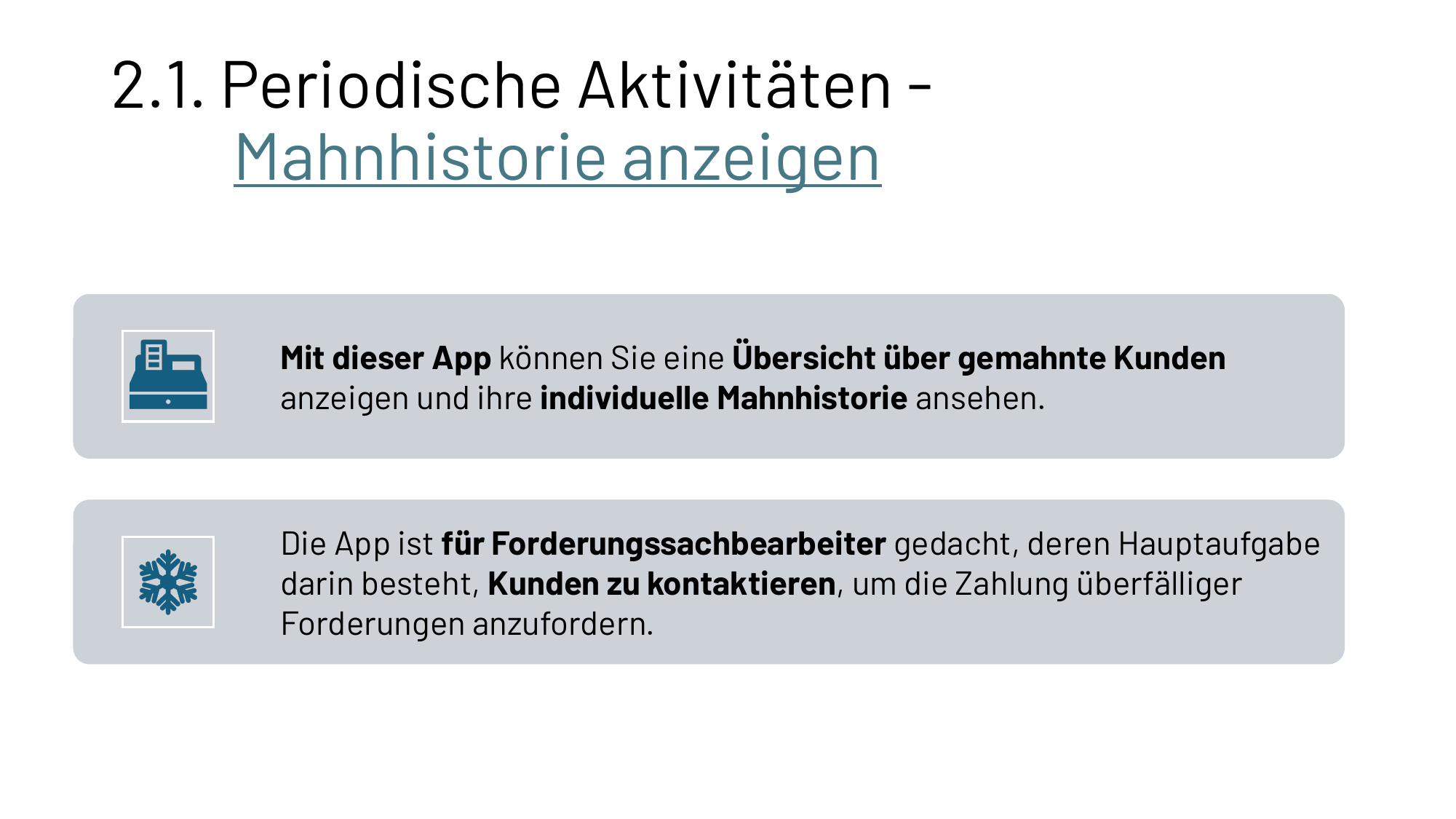

# 2.1. Periodische Aktivitäten - Mahnhistorie anzeigen
Mit dieser App können Sie eine Übersicht über gemahnte Kunden anzeigen und ihre individuelle Mahnhistorie ansehen.
Die App ist für Forderungssachbearbeiter gedacht, deren Hauptaufgabe darin besteht, Kunden zu kontaktieren, um die Zahlung überfälliger Forderungen anzufordern.